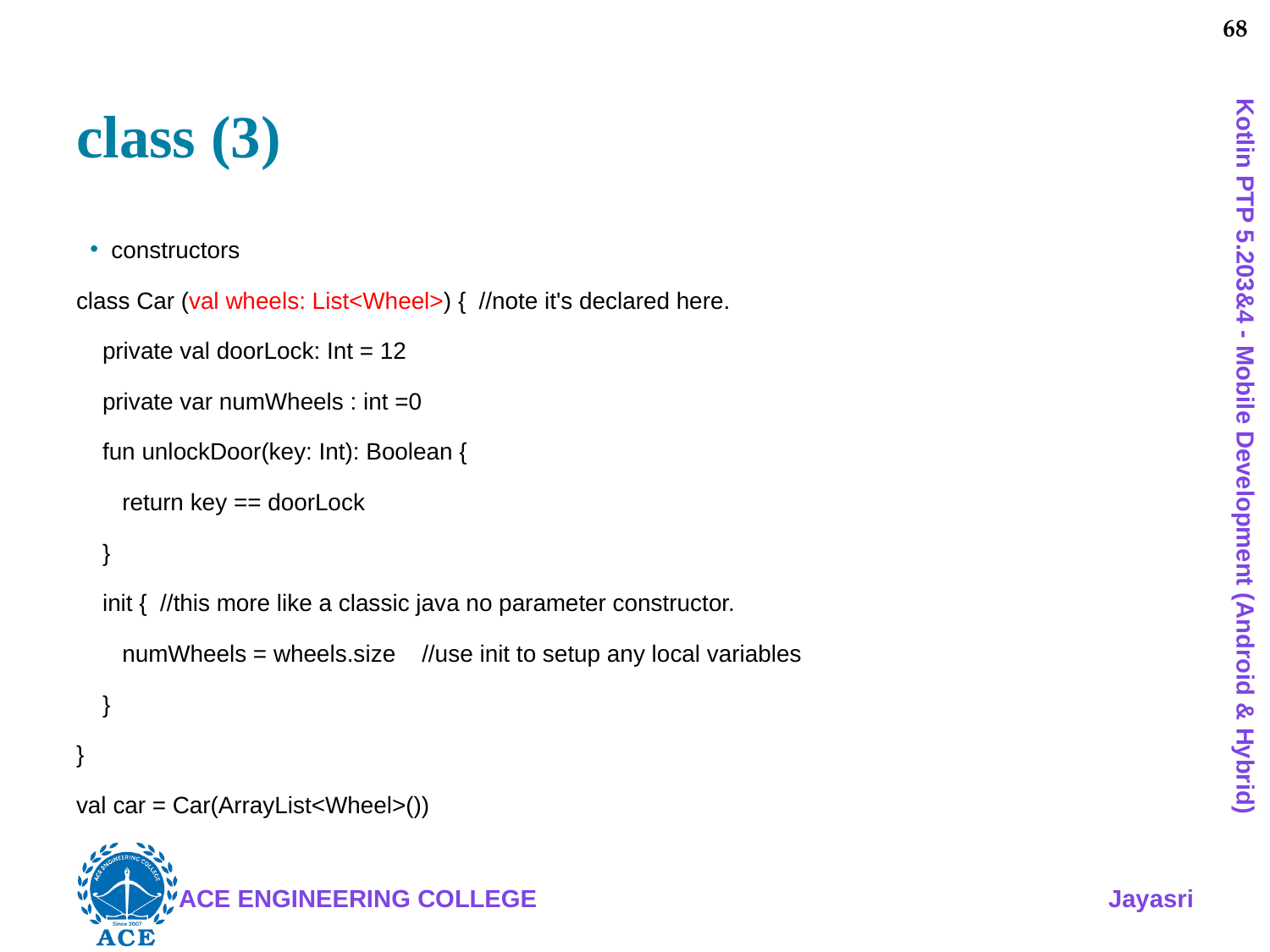

# class (3)
constructors
class Car (val wheels: List<Wheel>) {  //note it's declared here.
    private val doorLock: Int = 12
    private var numWheels : int =0
    fun unlockDoor(key: Int): Boolean {
       return key == doorLock
    }
    init {  //this more like a classic java no parameter constructor.
       numWheels = wheels.size    //use init to setup any local variables
    }
}
val car = Car(ArrayList<Wheel>())